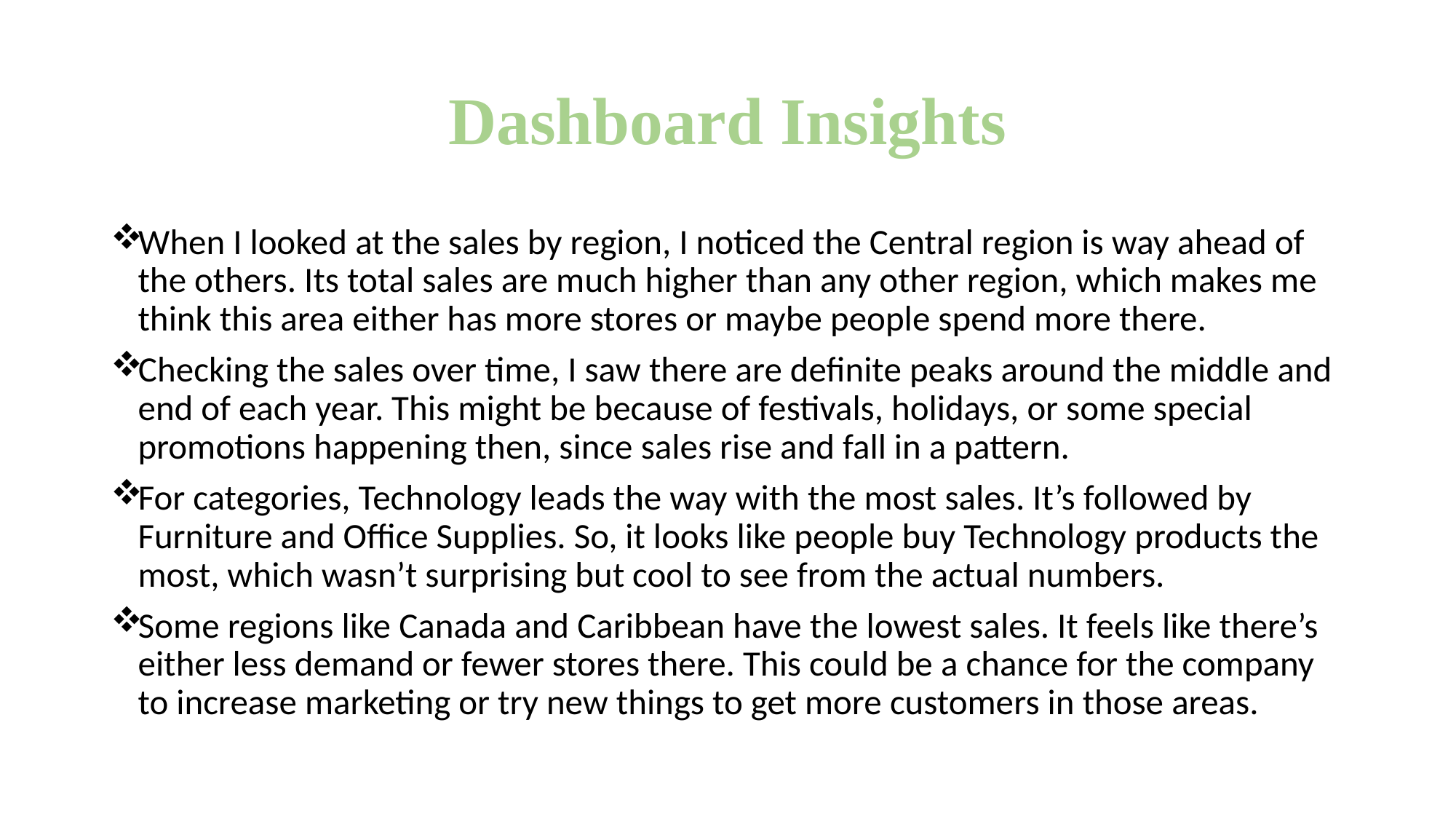

# Dashboard Insights
When I looked at the sales by region, I noticed the Central region is way ahead of the others. Its total sales are much higher than any other region, which makes me think this area either has more stores or maybe people spend more there.
Checking the sales over time, I saw there are definite peaks around the middle and end of each year. This might be because of festivals, holidays, or some special promotions happening then, since sales rise and fall in a pattern.
For categories, Technology leads the way with the most sales. It’s followed by Furniture and Office Supplies. So, it looks like people buy Technology products the most, which wasn’t surprising but cool to see from the actual numbers.
Some regions like Canada and Caribbean have the lowest sales. It feels like there’s either less demand or fewer stores there. This could be a chance for the company to increase marketing or try new things to get more customers in those areas.